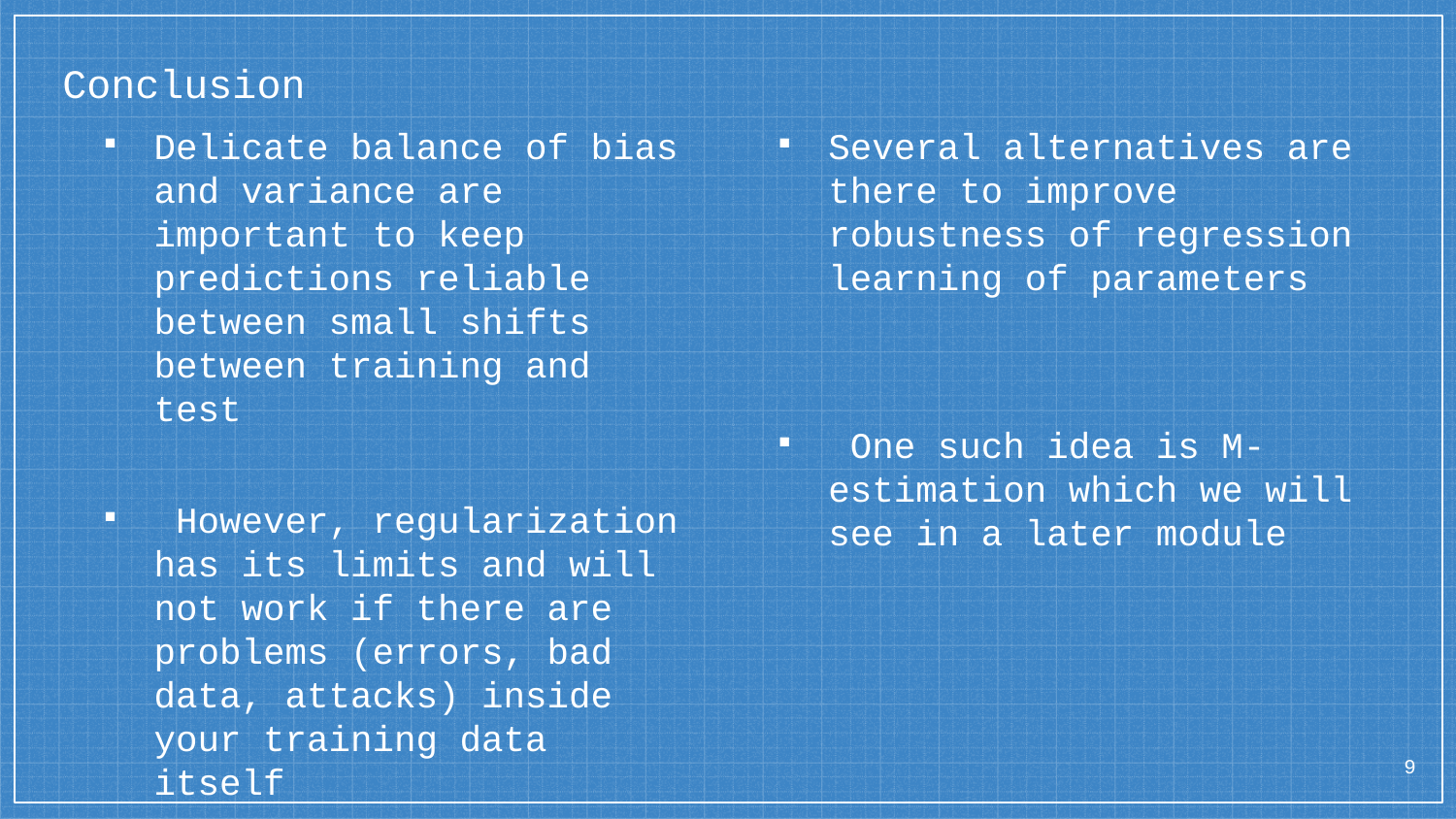

# Conclusion
Delicate balance of bias and variance are important to keep predictions reliable between small shifts between training and test

 However, regularization has its limits and will not work if there are problems (errors, bad data, attacks) inside your training data itself
Several alternatives are there to improve robustness of regression learning of parameters

 One such idea is M-estimation which we will see in a later module
9